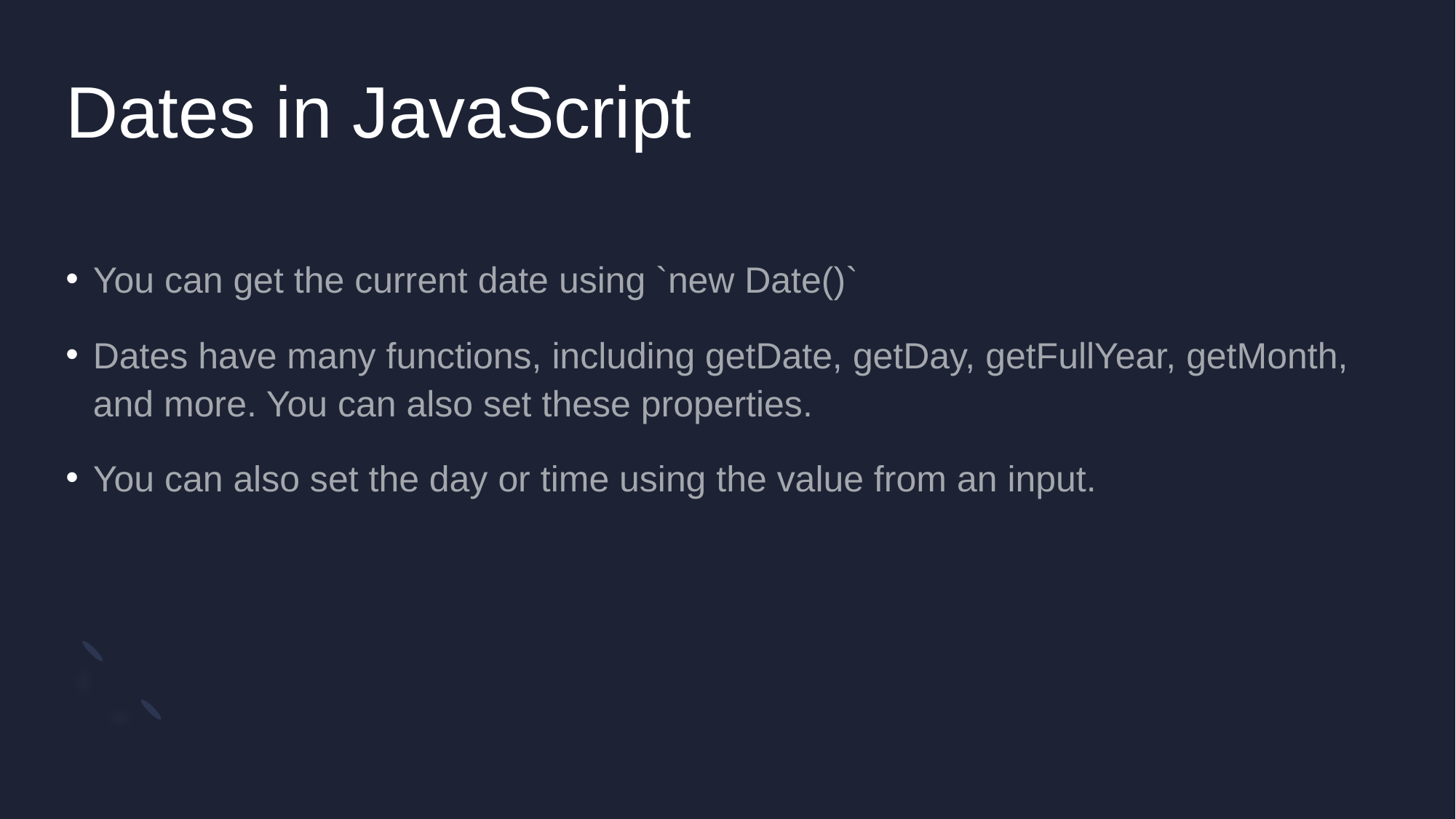

# Dates in JavaScript
You can get the current date using `new Date()`
Dates have many functions, including getDate, getDay, getFullYear, getMonth, and more. You can also set these properties.
You can also set the day or time using the value from an input.